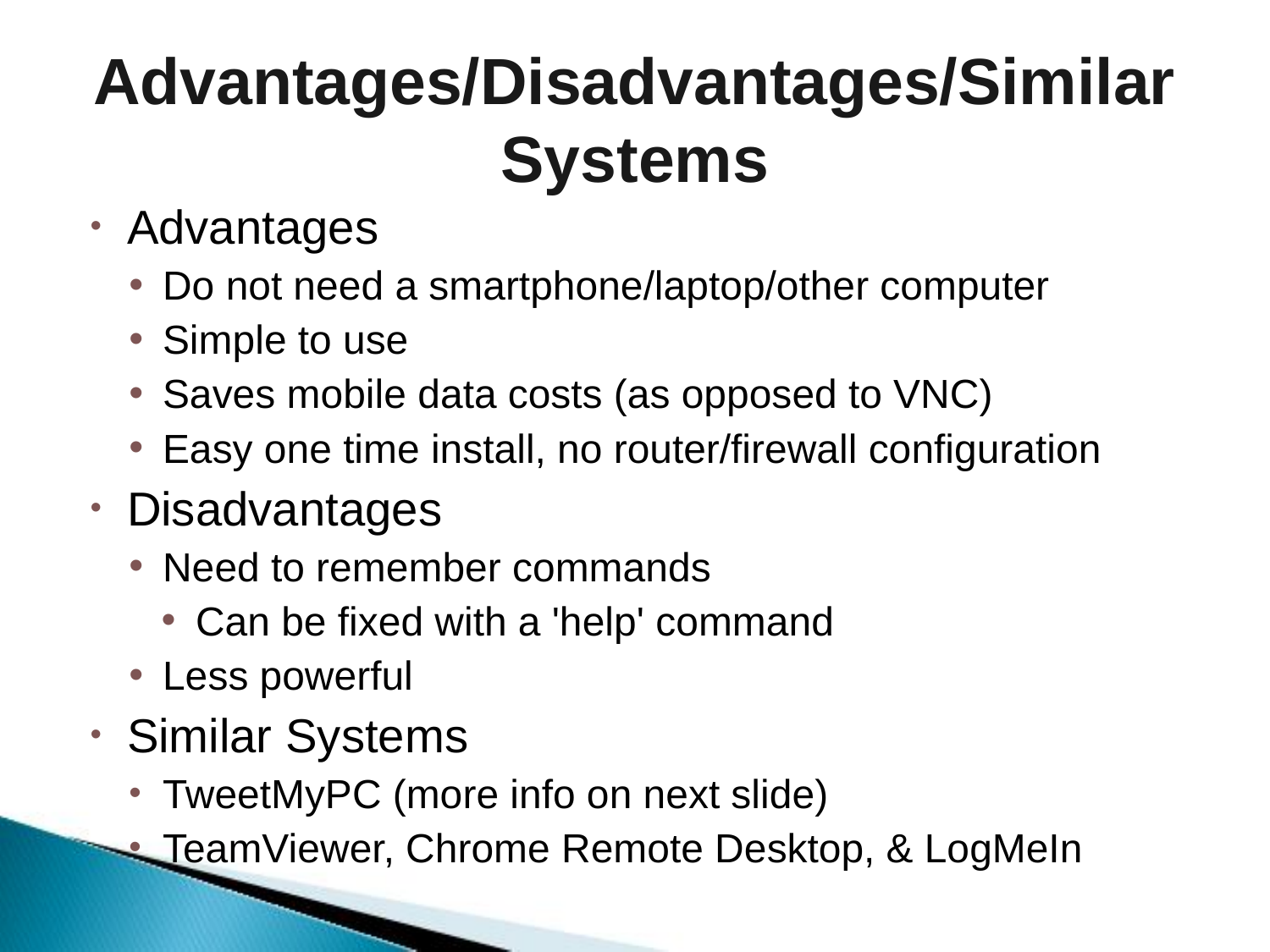

# Advantages/Disadvantages/Similar Systems
Advantages
Do not need a smartphone/laptop/other computer
Simple to use
Saves mobile data costs (as opposed to VNC)
Easy one time install, no router/firewall configuration
Disadvantages
Need to remember commands
Can be fixed with a 'help' command
Less powerful
Similar Systems
TweetMyPC (more info on next slide)
TeamViewer, Chrome Remote Desktop, & LogMeIn